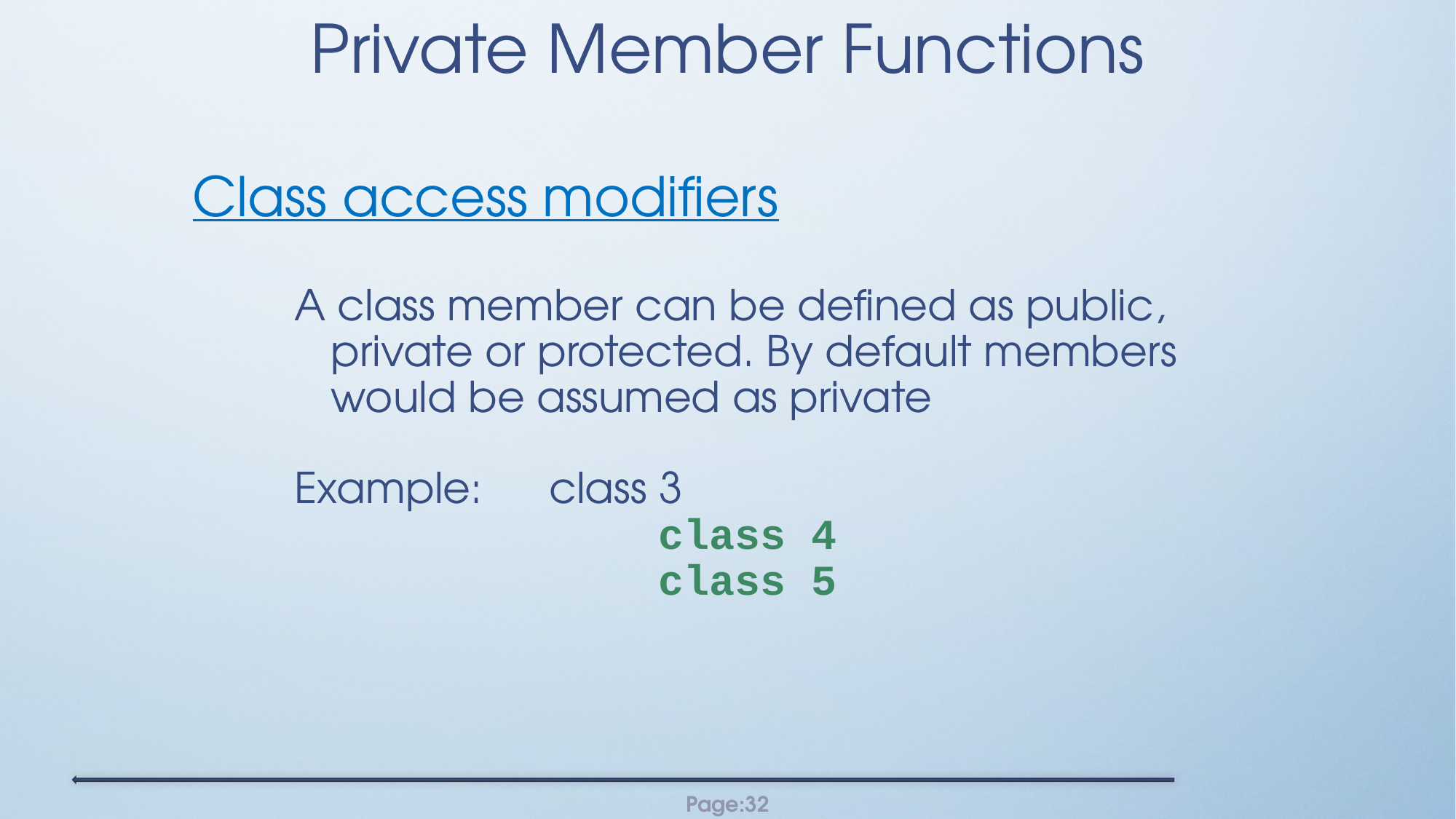

# Private Member Functions
Class access modifiers

A class member can be defined as public, private or protected. By default members would be assumed as private

Example: 	class 3
				class 4
				class 5